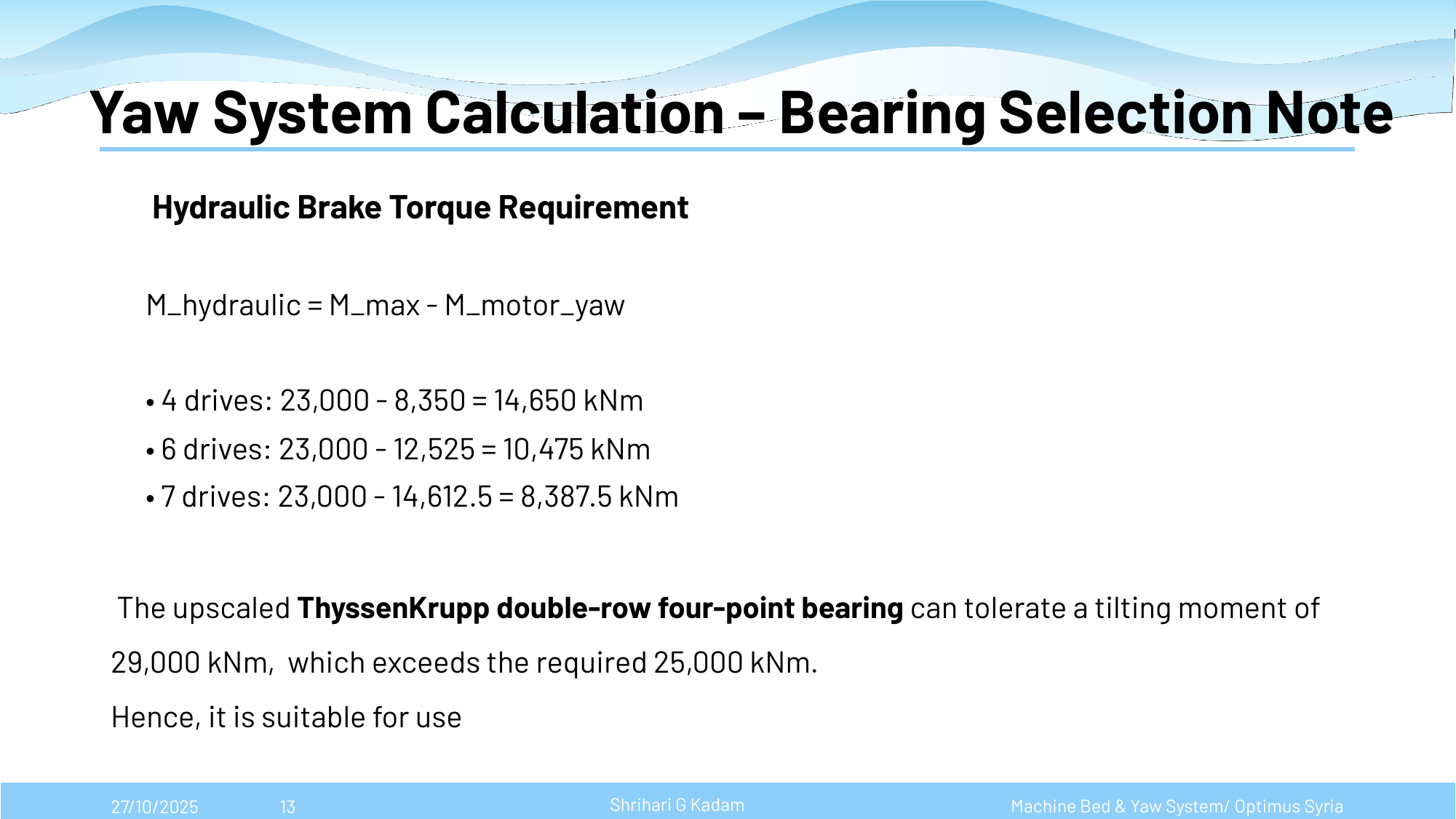

# Yaw System Calculation – Bearing Selection Note
 Hydraulic Brake Torque Requirement

M_hydraulic = M_max - M_motor_yaw

• 4 drives: 23,000 - 8,350 = 14,650 kNm
• 6 drives: 23,000 - 12,525 = 10,475 kNm
• 7 drives: 23,000 - 14,612.5 = 8,387.5 kNm
 The upscaled ThyssenKrupp double-row four-point bearing can tolerate a tilting moment of 29,000 kNm,  which exceeds the required 25,000 kNm.
Hence, it is suitable for use
Shrihari G Kadam
Machine Bed & Yaw System/ Optimus Syria
27/10/2025
13